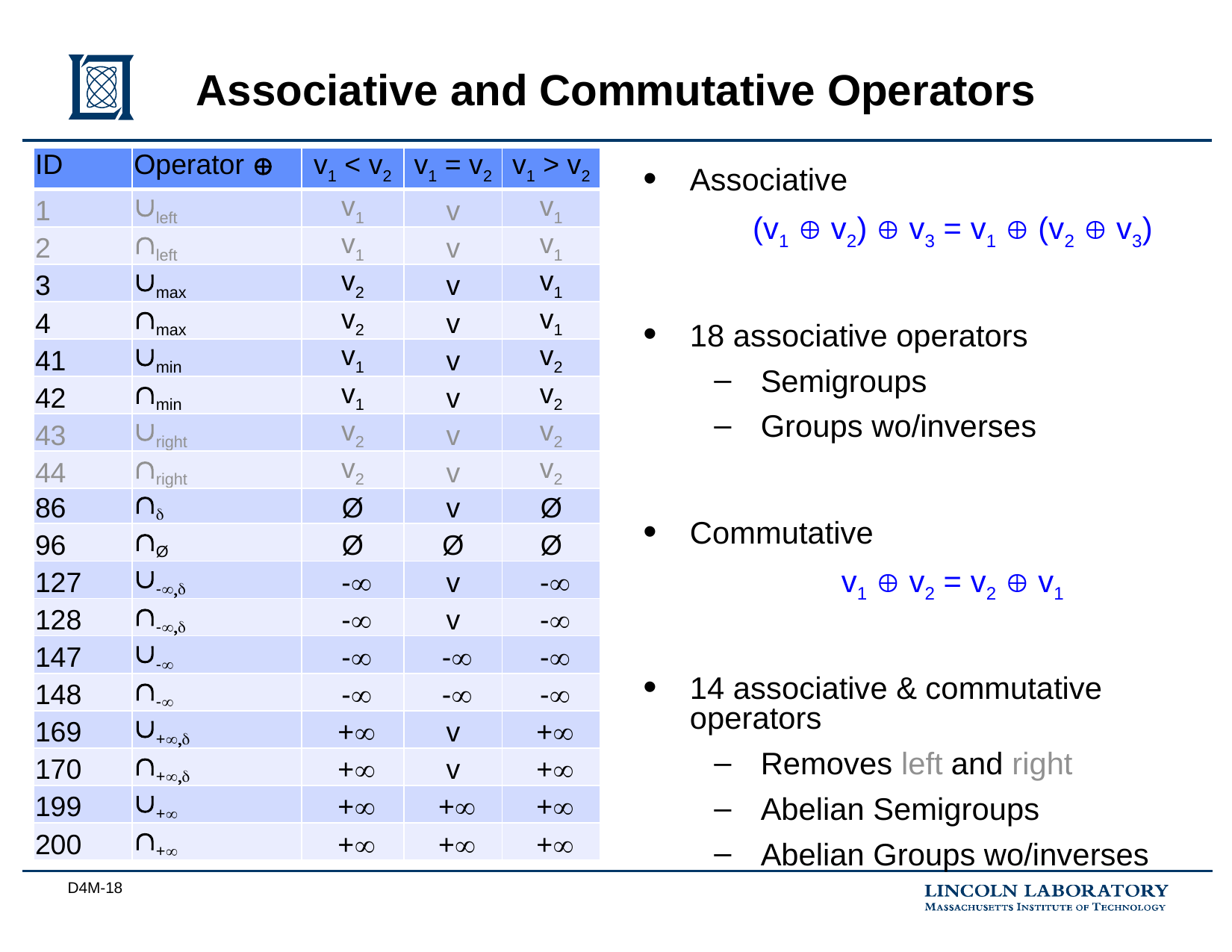

# Associative and Commutative Operators
| ID | Operator ⊕ | v1 < v2 | v1 = v2 | v1 > v2 |
| --- | --- | --- | --- | --- |
| 1 | ∪left | v1 | v | v1 |
| 2 | ∩left | v1 | v | v1 |
| 3 | ∪max | v2 | v | v1 |
| 4 | ∩max | v2 | v | v1 |
| 41 | ∪min | v1 | v | v2 |
| 42 | ∩min | v1 | v | v2 |
| 43 | ∪right | v2 | v | v2 |
| 44 | ∩right | v2 | v | v2 |
| 86 | ∩δ | Ø | v | Ø |
| 96 | ∩Ø | Ø | Ø | Ø |
| 127 | ∪-∞,δ | -∞ | v | -∞ |
| 128 | ∩-∞,δ | -∞ | v | -∞ |
| 147 | ∪-∞ | -∞ | -∞ | -∞ |
| 148 | ∩-∞ | -∞ | -∞ | -∞ |
| 169 | ∪+∞,δ | +∞ | v | +∞ |
| 170 | ∩+∞,δ | +∞ | v | +∞ |
| 199 | ∪+∞ | +∞ | +∞ | +∞ |
| 200 | ∩+∞ | +∞ | +∞ | +∞ |
Associative
(v1 ⊕ v2) ⊕ v3 = v1 ⊕ (v2 ⊕ v3)

18 associative operators
Semigroups
Groups wo/inverses

Commutative
v1 ⊕ v2 = v2 ⊕ v1

14 associative & commutative operators
Removes left and right
Abelian Semigroups
Abelian Groups wo/inverses